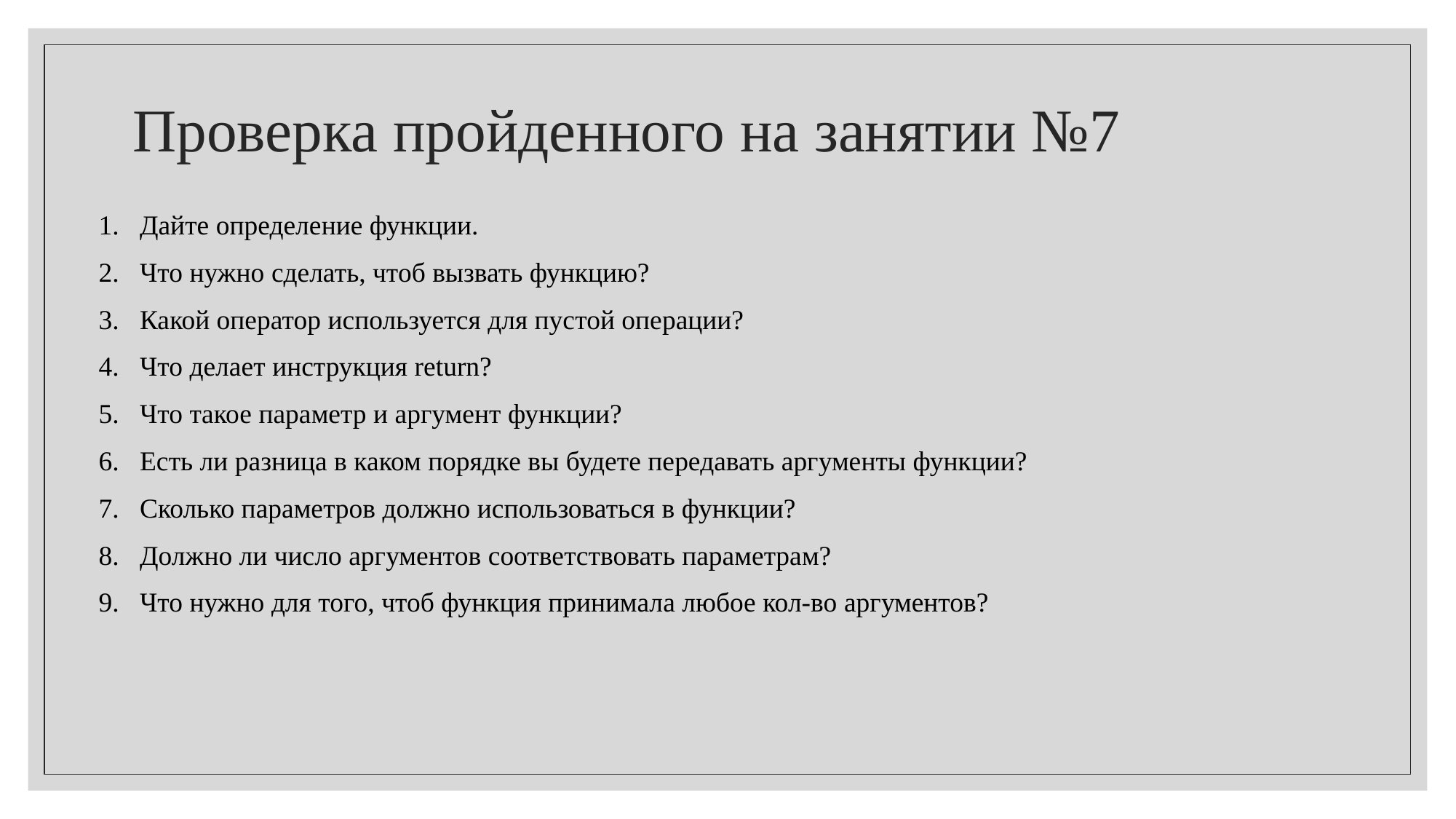

# Проверка пройденного на занятии №7
Дайте определение функции.
Что нужно сделать, чтоб вызвать функцию?
Какой оператор используется для пустой операции?
Что делает инструкция return?
Что такое параметр и аргумент функции?
Есть ли разница в каком порядке вы будете передавать аргументы функции?
Сколько параметров должно использоваться в функции?
Должно ли число аргументов соответствовать параметрам?
Что нужно для того, чтоб функция принимала любое кол-во аргументов?